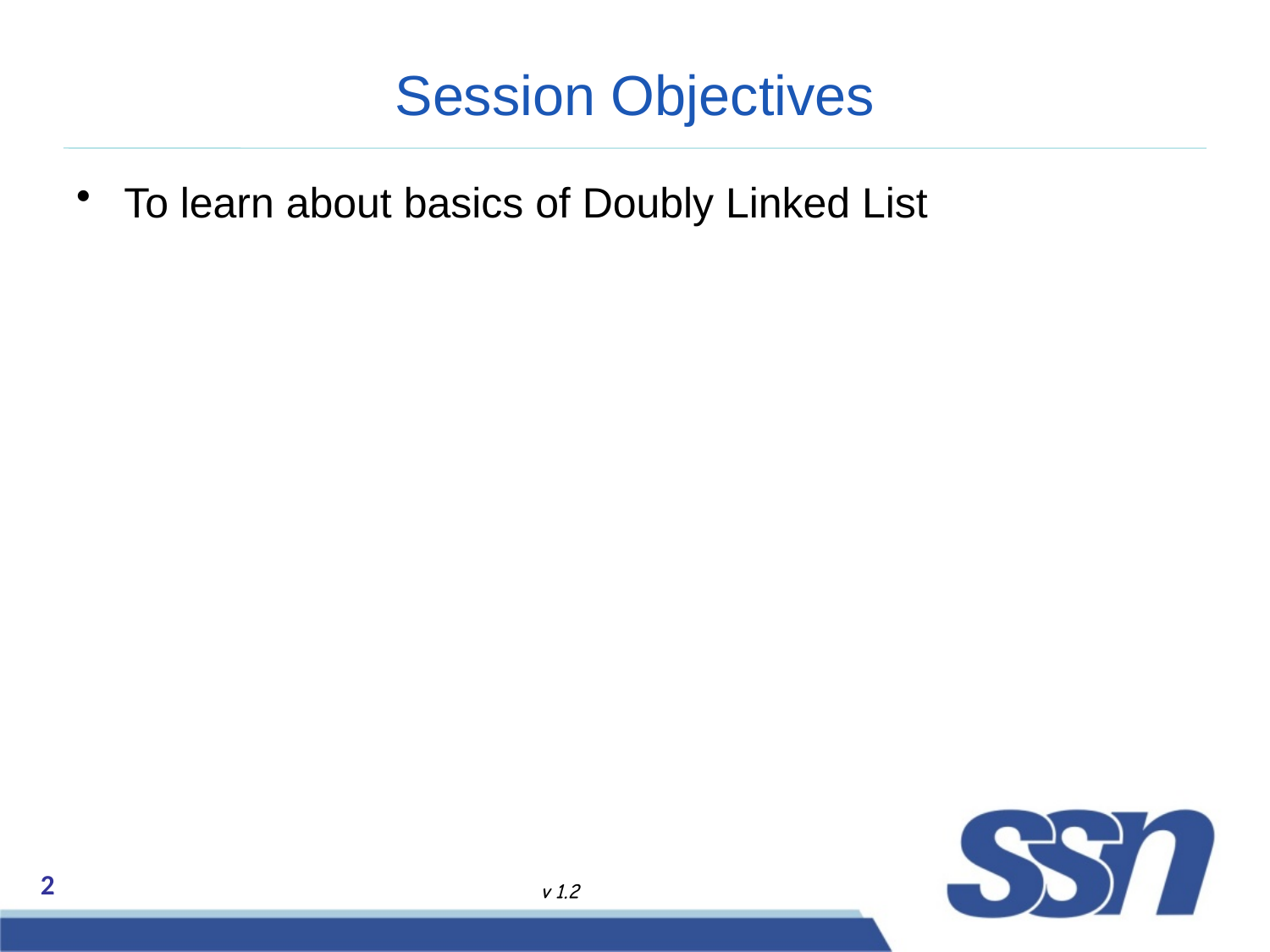

# Session Objectives
To learn about basics of Doubly Linked List